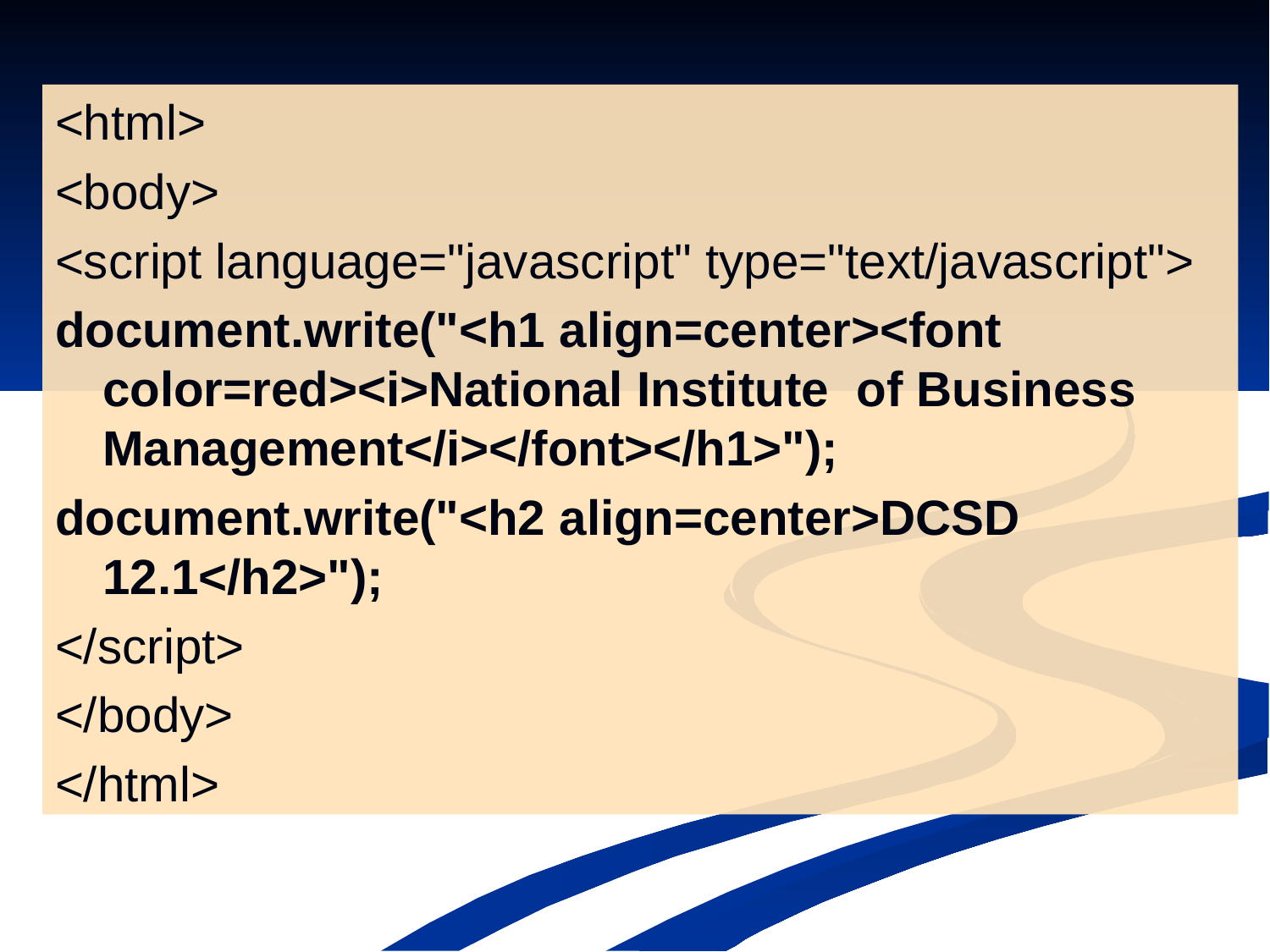

<html>
<body>
<script language="javascript" type="text/javascript">
document.write("<h1 align=center><font color=red><i>National Institute  of Business Management</i></font></h1>");
document.write("<h2 align=center>DCSD 12.1</h2>");
</script>
</body>
</html>